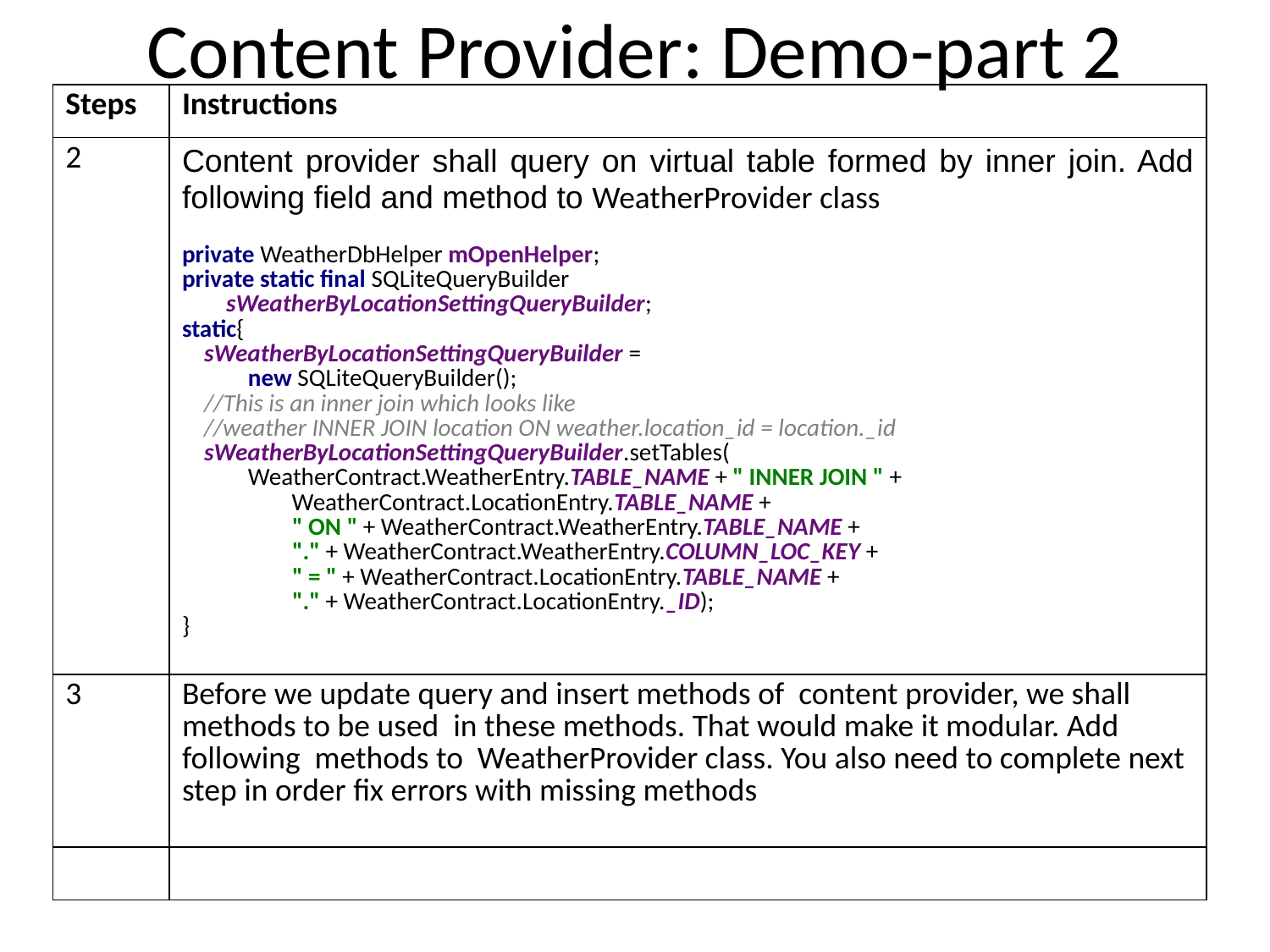

# Content Provider: Demo-part 2
| Steps | Instructions |
| --- | --- |
| 2 | Content provider shall query on virtual table formed by inner join. Add following field and method to WeatherProvider class private WeatherDbHelper mOpenHelper; private static final SQLiteQueryBuilder sWeatherByLocationSettingQueryBuilder; static{ sWeatherByLocationSettingQueryBuilder = new SQLiteQueryBuilder(); //This is an inner join which looks like //weather INNER JOIN location ON weather.location\_id = location.\_id sWeatherByLocationSettingQueryBuilder.setTables( WeatherContract.WeatherEntry.TABLE\_NAME + " INNER JOIN " + WeatherContract.LocationEntry.TABLE\_NAME + " ON " + WeatherContract.WeatherEntry.TABLE\_NAME + "." + WeatherContract.WeatherEntry.COLUMN\_LOC\_KEY + " = " + WeatherContract.LocationEntry.TABLE\_NAME + "." + WeatherContract.LocationEntry.\_ID); } |
| 3 | Before we update query and insert methods of content provider, we shall methods to be used in these methods. That would make it modular. Add following methods to WeatherProvider class. You also need to complete next step in order fix errors with missing methods |
|  |  |